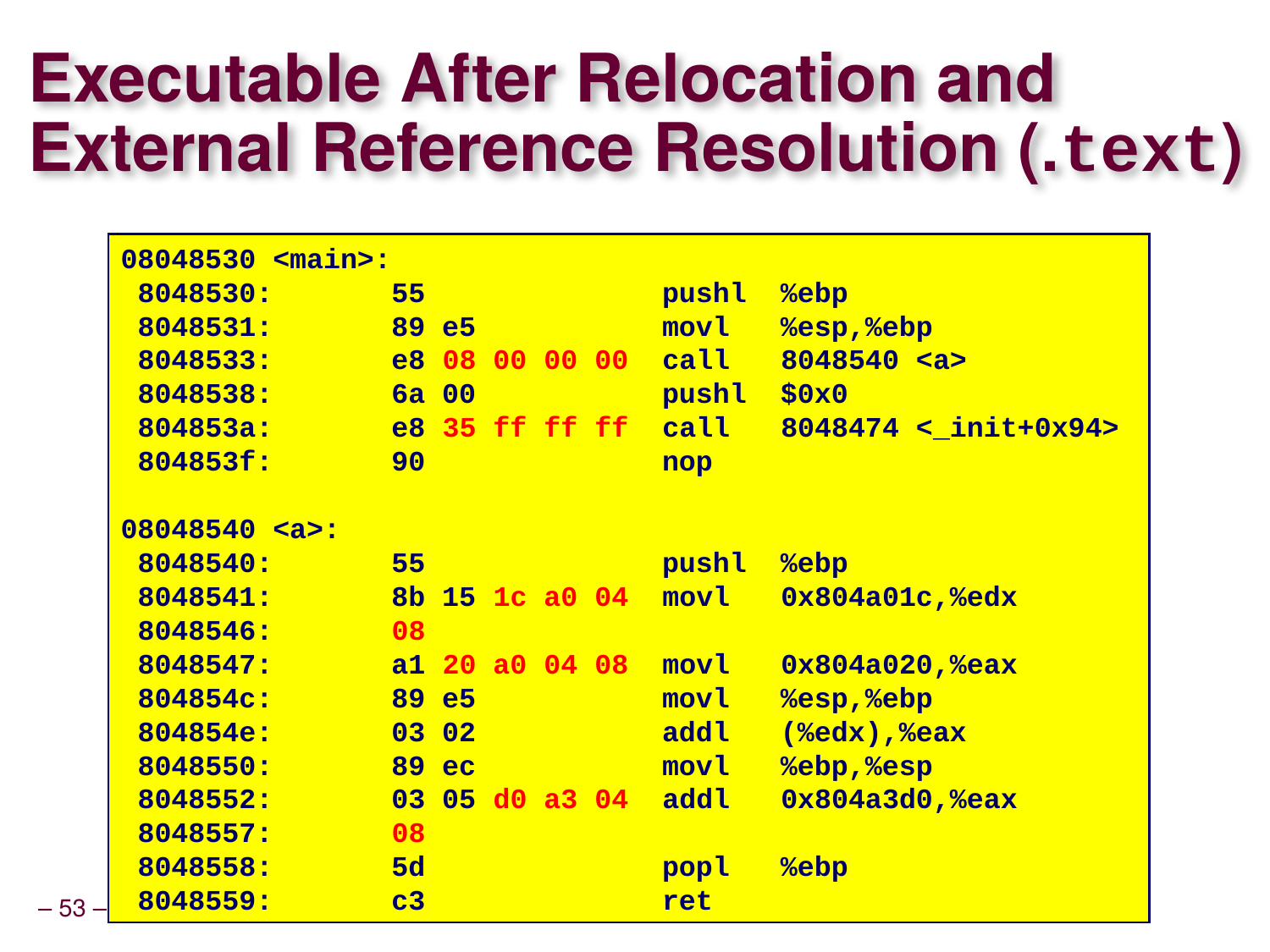

# Executable After Relocation and External Reference Resolution (.text)
08048530 <main>:
 8048530:       55              pushl  %ebp
 8048531:       89 e5           movl   %esp,%ebp
 8048533:       e8 08 00 00 00  call   8048540 <a>
 8048538:       6a 00           pushl  $0x0
 804853a:       e8 35 ff ff ff  call   8048474 <_init+0x94>
 804853f:       90              nop

08048540 <a>:
 8048540:       55              pushl  %ebp
 8048541:       8b 15 1c a0 04  movl   0x804a01c,%edx
 8048546:       08
 8048547:       a1 20 a0 04 08  movl   0x804a020,%eax
 804854c:       89 e5           movl   %esp,%ebp
 804854e:       03 02           addl   (%edx),%eax
 8048550:       89 ec           movl   %ebp,%esp
 8048552:       03 05 d0 a3 04  addl   0x804a3d0,%eax
 8048557:       08
 8048558:       5d              popl   %ebp
 8048559:       c3              ret